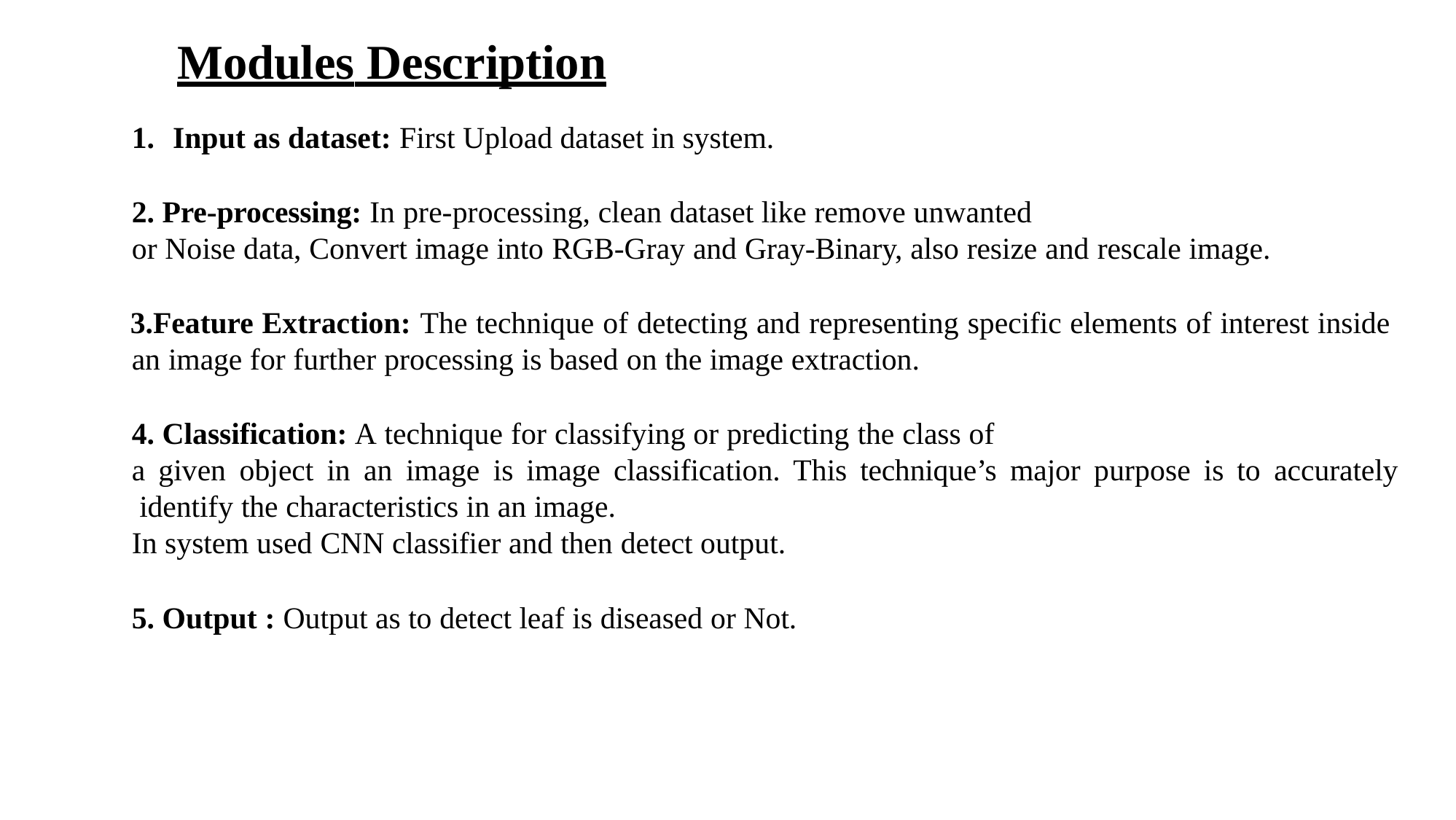

# Modules Description
Input as dataset: First Upload dataset in system.

Pre-processing: In pre-processing, clean dataset like remove unwanted
or Noise data, Convert image into RGB-Gray and Gray-Binary, also resize and rescale image.

Feature Extraction: The technique of detecting and representing specific elements of interest inside  an image for further processing is based on the image extraction.

Classification: A technique for classifying or predicting the class of
a given object in an image is image classification. This technique’s major purpose is to accurately  identify the characteristics in an image.
In system used CNN classifier and then detect output.

Output : Output as to detect leaf is diseased or Not.